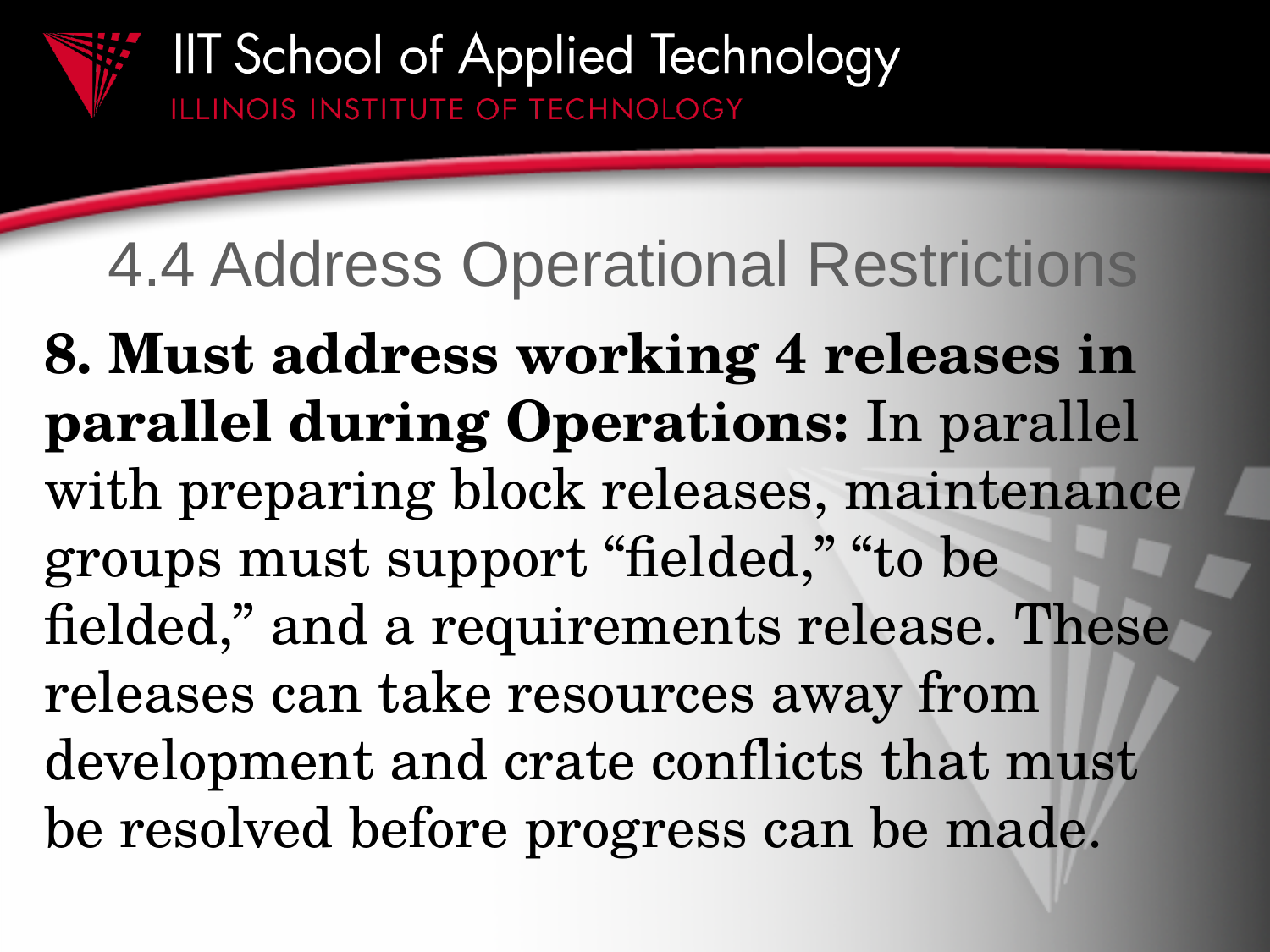

# 4.4 Address Operational Restrictions
8. Must address working 4 releases in parallel during Operations: In parallel with preparing block releases, maintenance groups must support “fielded,” “to be fielded,” and a requirements release. These releases can take resources away from development and crate conflicts that must be resolved before progress can be made.